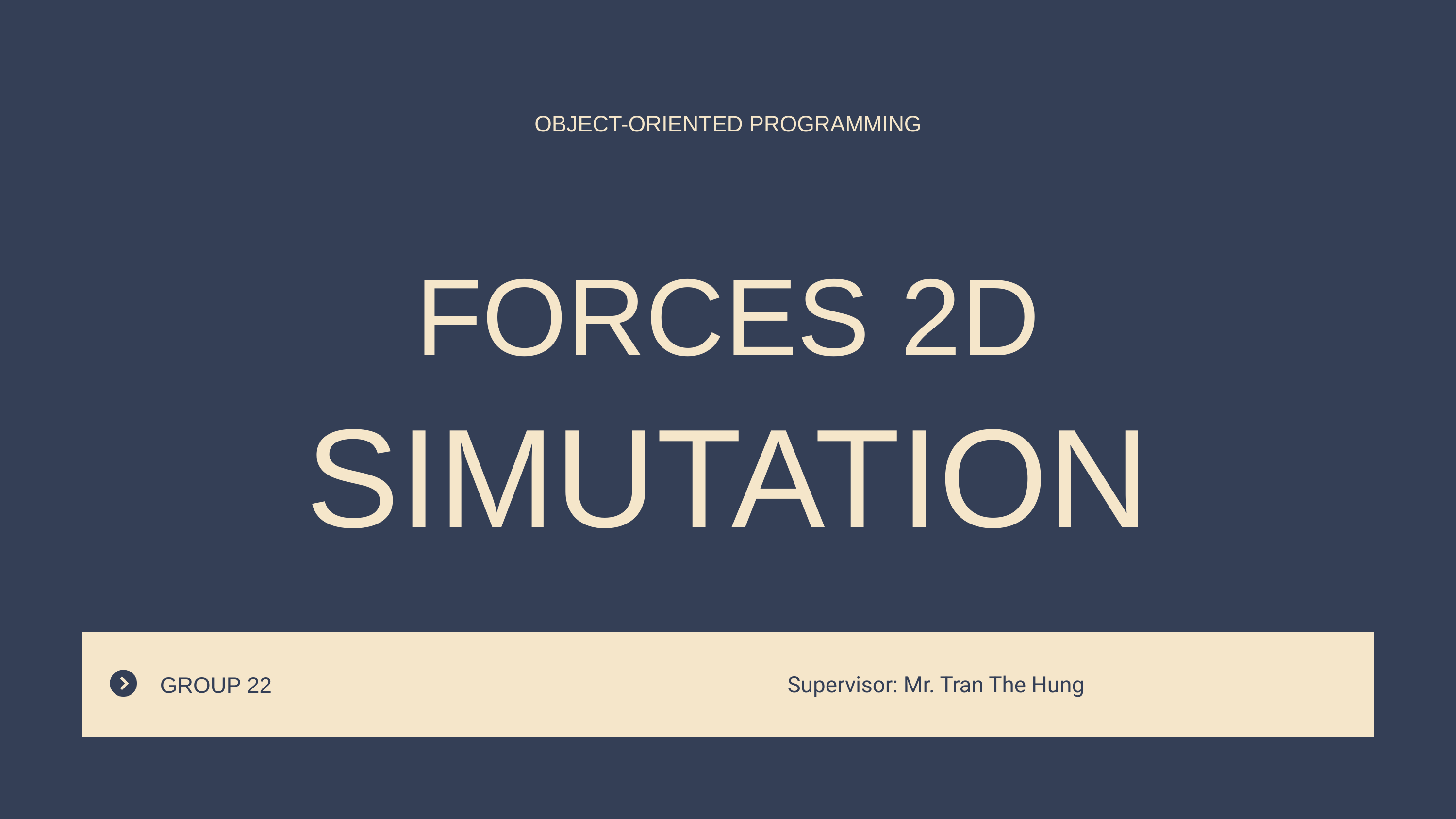

OBJECT-ORIENTED PROGRAMMING
FORCES 2D
SIMUTATION

Supervisor: Mr. Tran The Hung
GROUP 22